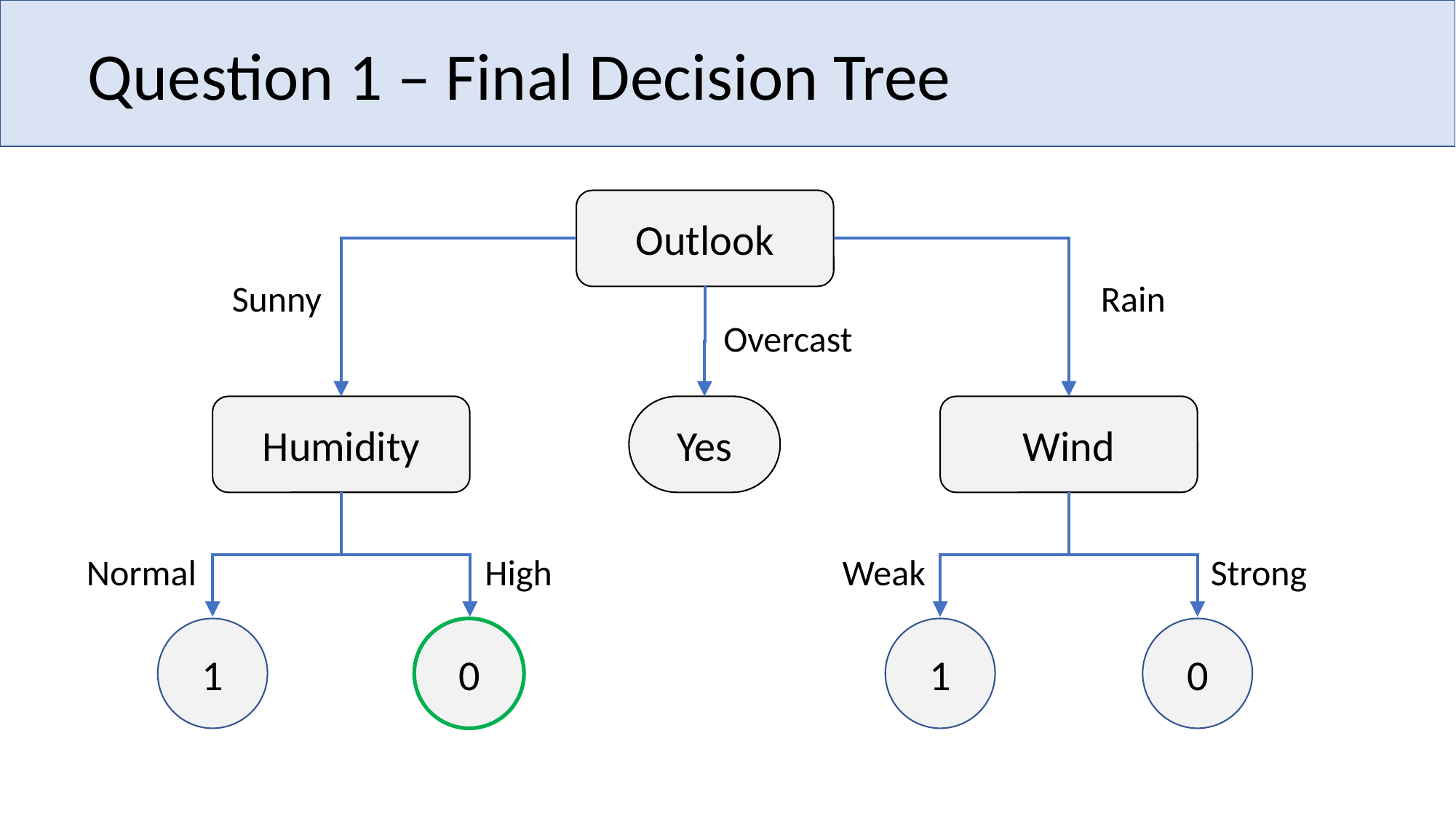

# Question 1 – Final Decision Tree

Outlook
Rain
Sunny
Overcast
Yes
Wind
Humidity
Weak
Strong
High
Normal
0
1
0
1